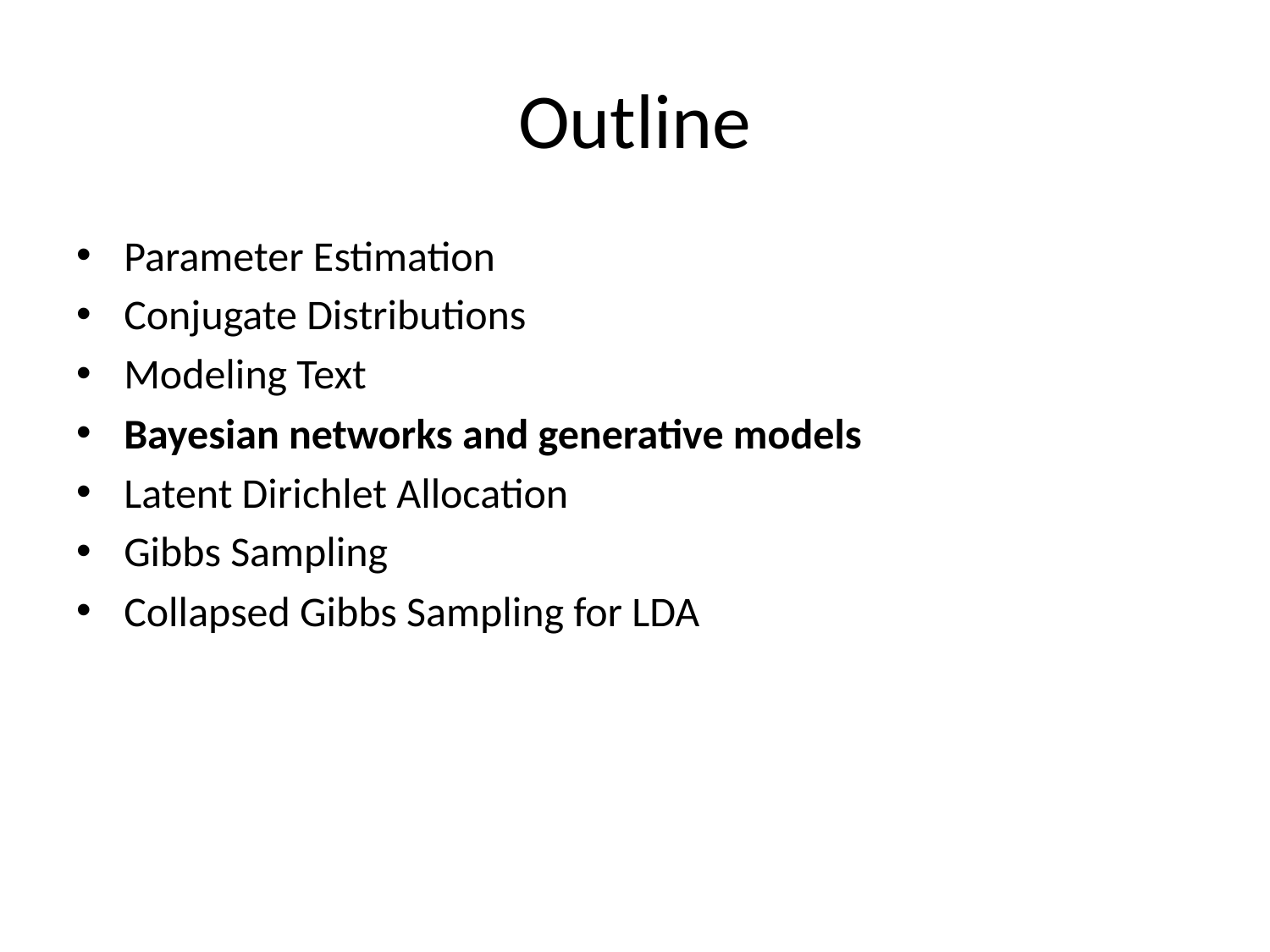

# Outline
Parameter Estimation
Conjugate Distributions
Modeling Text
Bayesian networks and generative models
Latent Dirichlet Allocation
Gibbs Sampling
Collapsed Gibbs Sampling for LDA